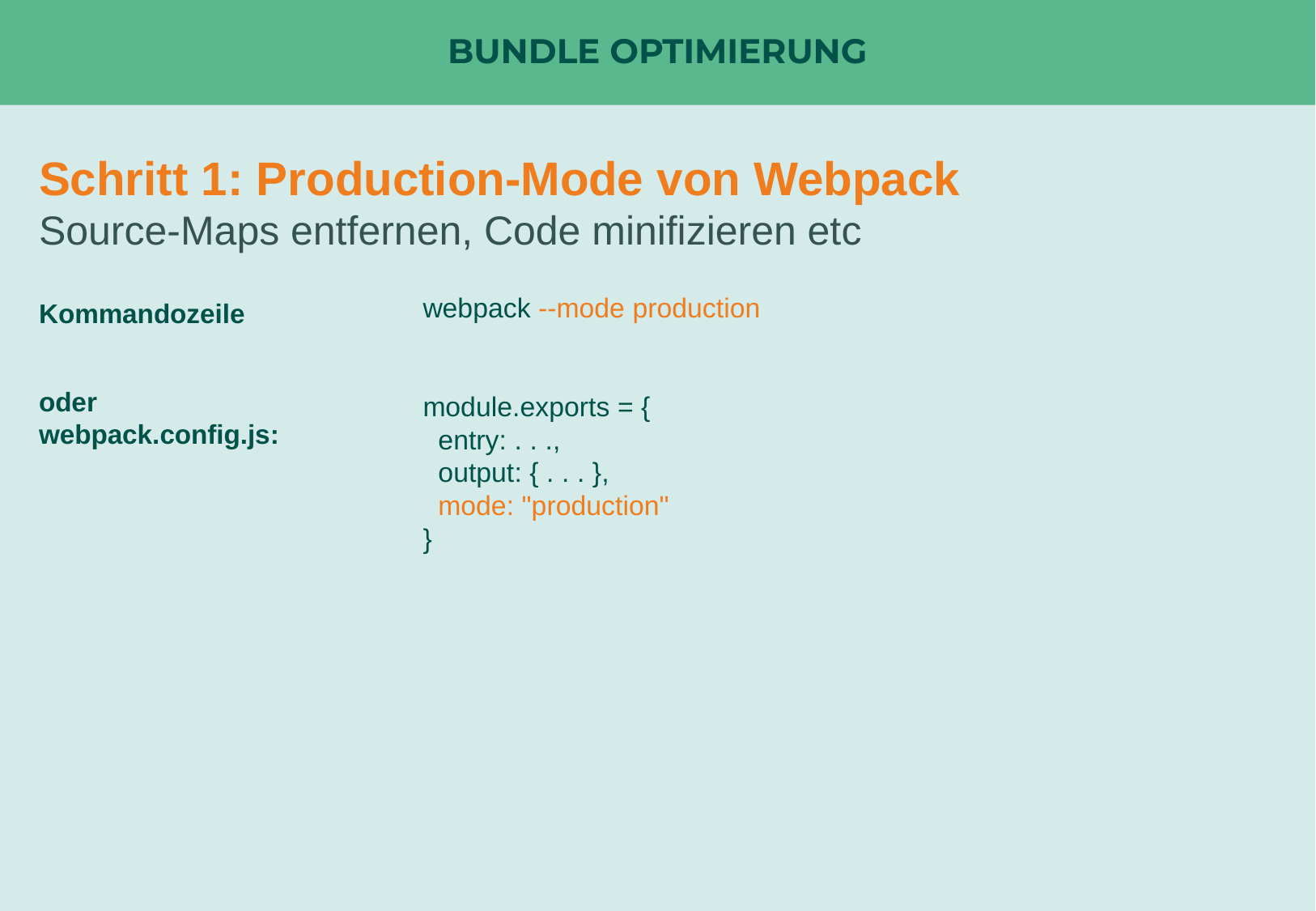

# Bundle optimierung
Schritt 1: Production-Mode von Webpack
Source-Maps entfernen, Code minifizieren etc
Kommandozeile
webpack --mode production

module.exports = {
  entry: . . .,
  output: { . . . },
  mode: "production"
}
oder webpack.config.js: